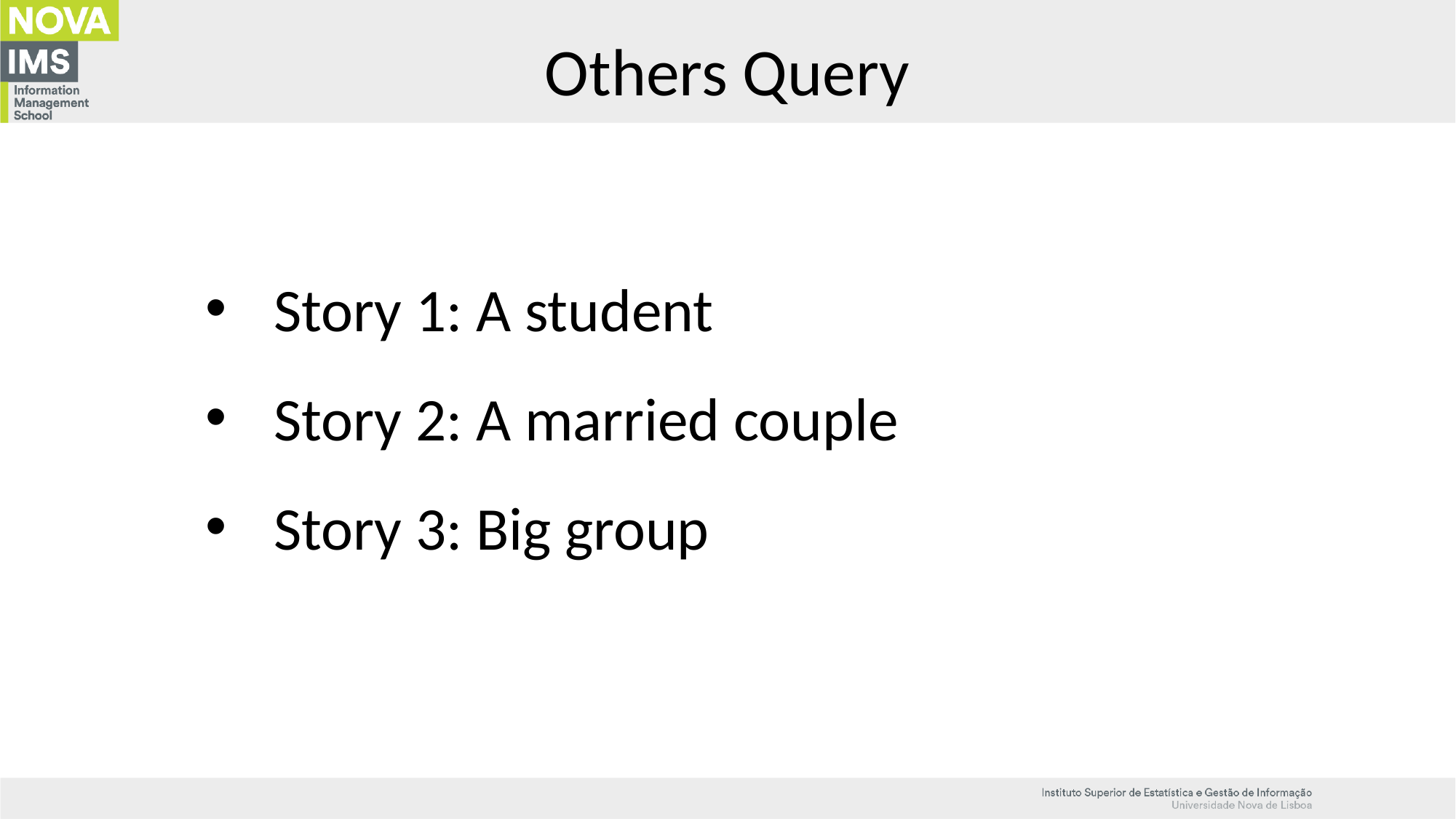

# Others Query
Story 1: A student
Story 2: A married couple
Story 3: Big group